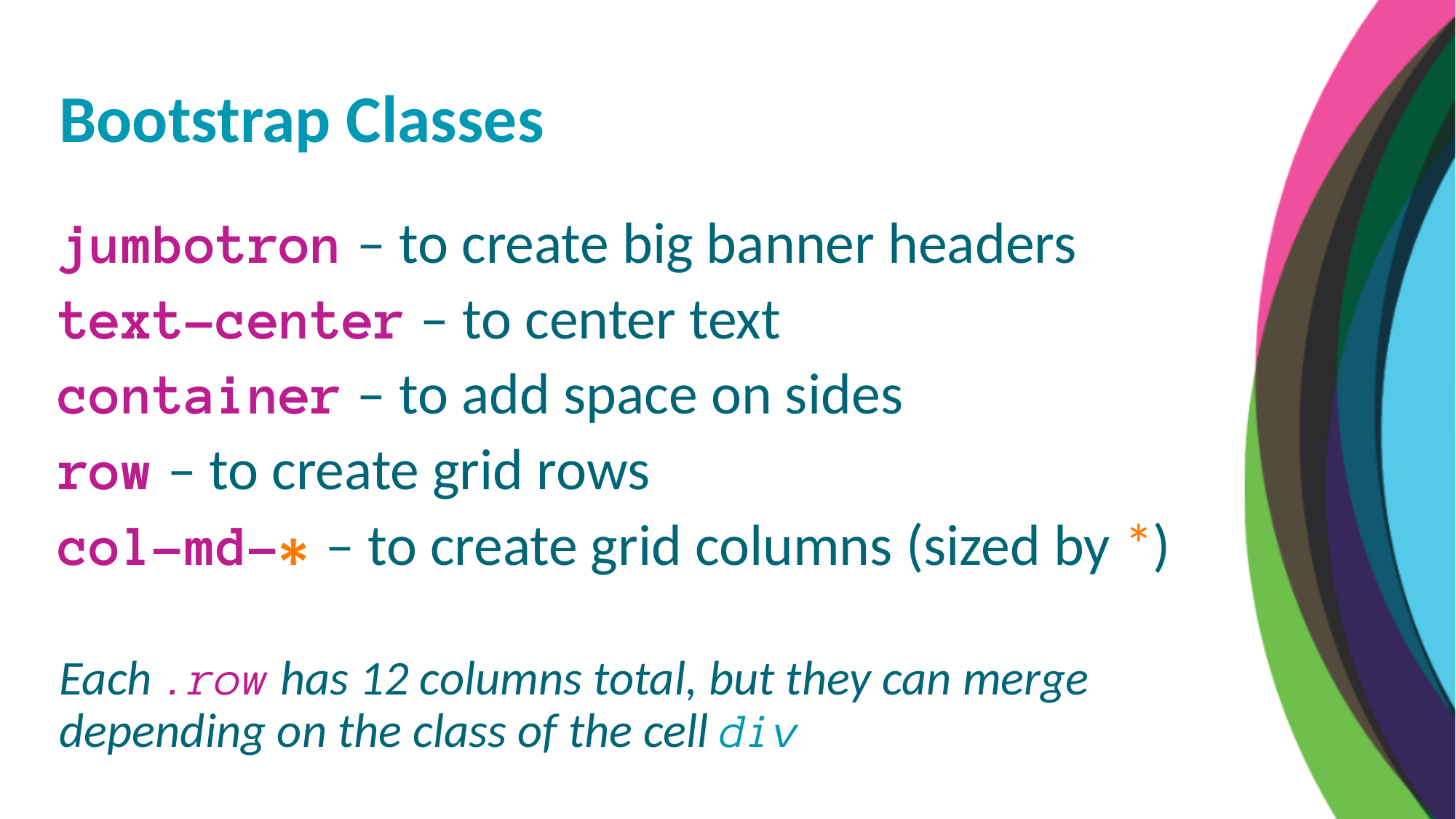

Bootstrap Classes
jumbotron – to create big banner headers
text-center – to center text
container – to add space on sides
row – to create grid rows
col-md-* – to create grid columns (sized by *)

Each .row has 12 columns total, but they can merge depending on the class of the cell div